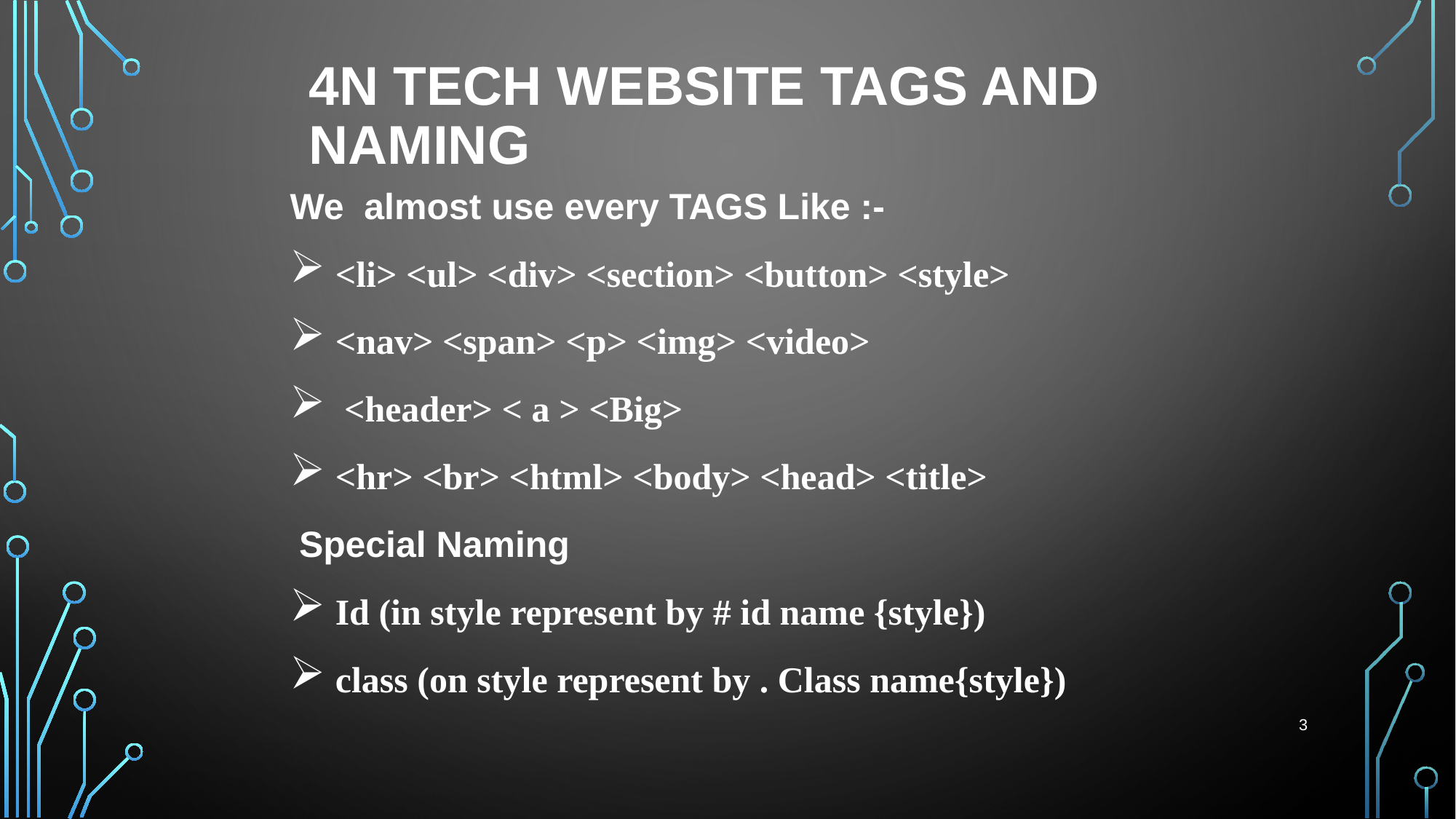

# 4N TECH Website Tags and Naming
We  almost use every TAGS Like :-
 <li> <ul> <div> <section> <button> <style>
 <nav> <span> <p> <img> <video>
  <header> < a > <Big>
 <hr> <br> <html> <body> <head> <title>
 Special Naming
 Id (in style represent by # id name {style})
 class (on style represent by . Class name{style})
3